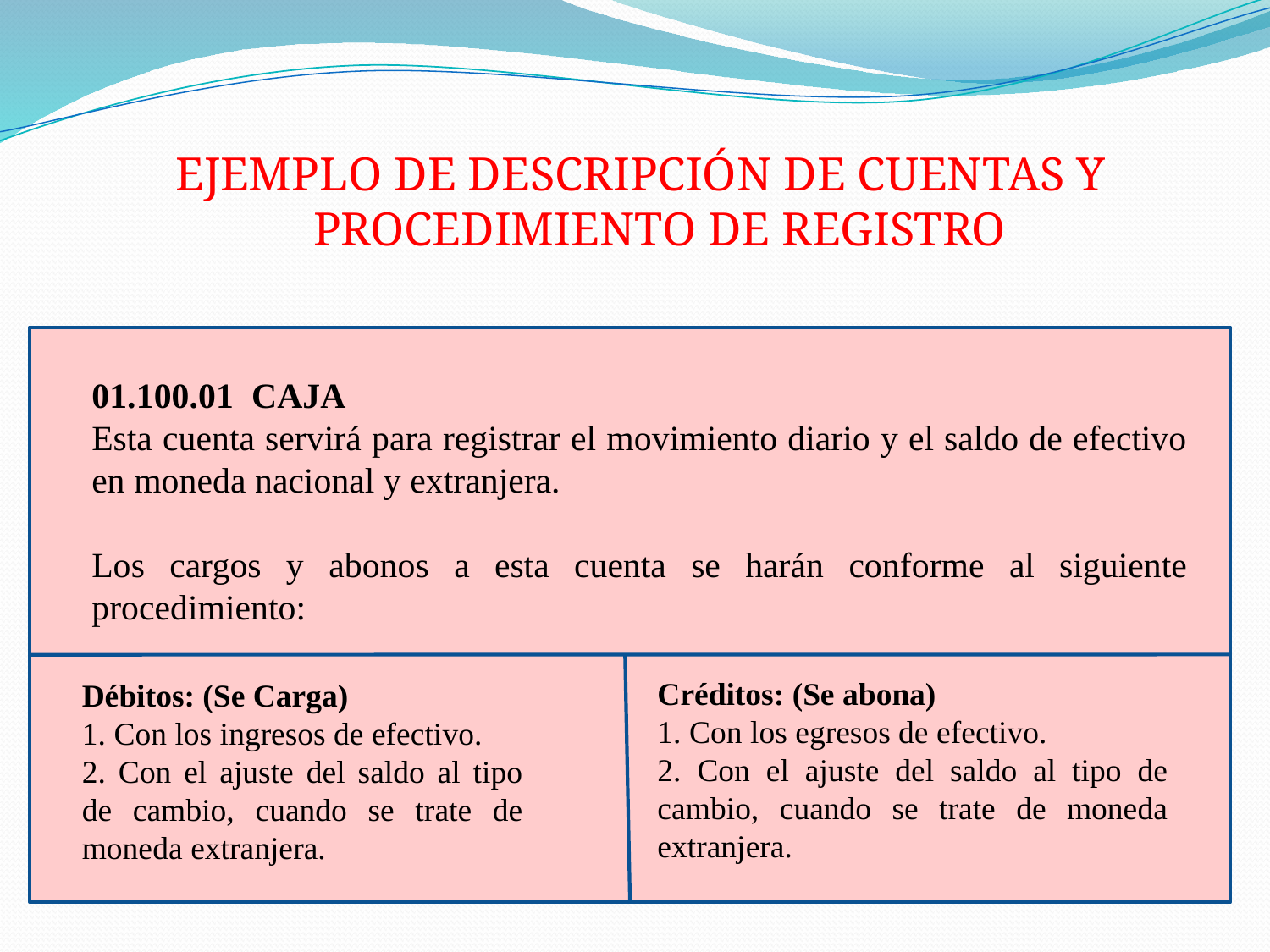

EJEMPLO DE DESCRIPCIÓN DE CUENTAS Y PROCEDIMIENTO DE REGISTRO

01.100.01  CAJA
Esta cuenta servirá para registrar el movimiento diario y el saldo de efectivo en moneda nacional y extranjera.

Los cargos y abonos a esta cuenta se harán conforme al siguiente procedimiento:
Créditos: (Se abona)
1. Con los egresos de efectivo.
2. Con el ajuste del saldo al tipo de cambio, cuando se trate de moneda extranjera.
Débitos: (Se Carga)
1. Con los ingresos de efectivo.
2. Con el ajuste del saldo al tipo de cambio, cuando se trate de moneda extranjera.